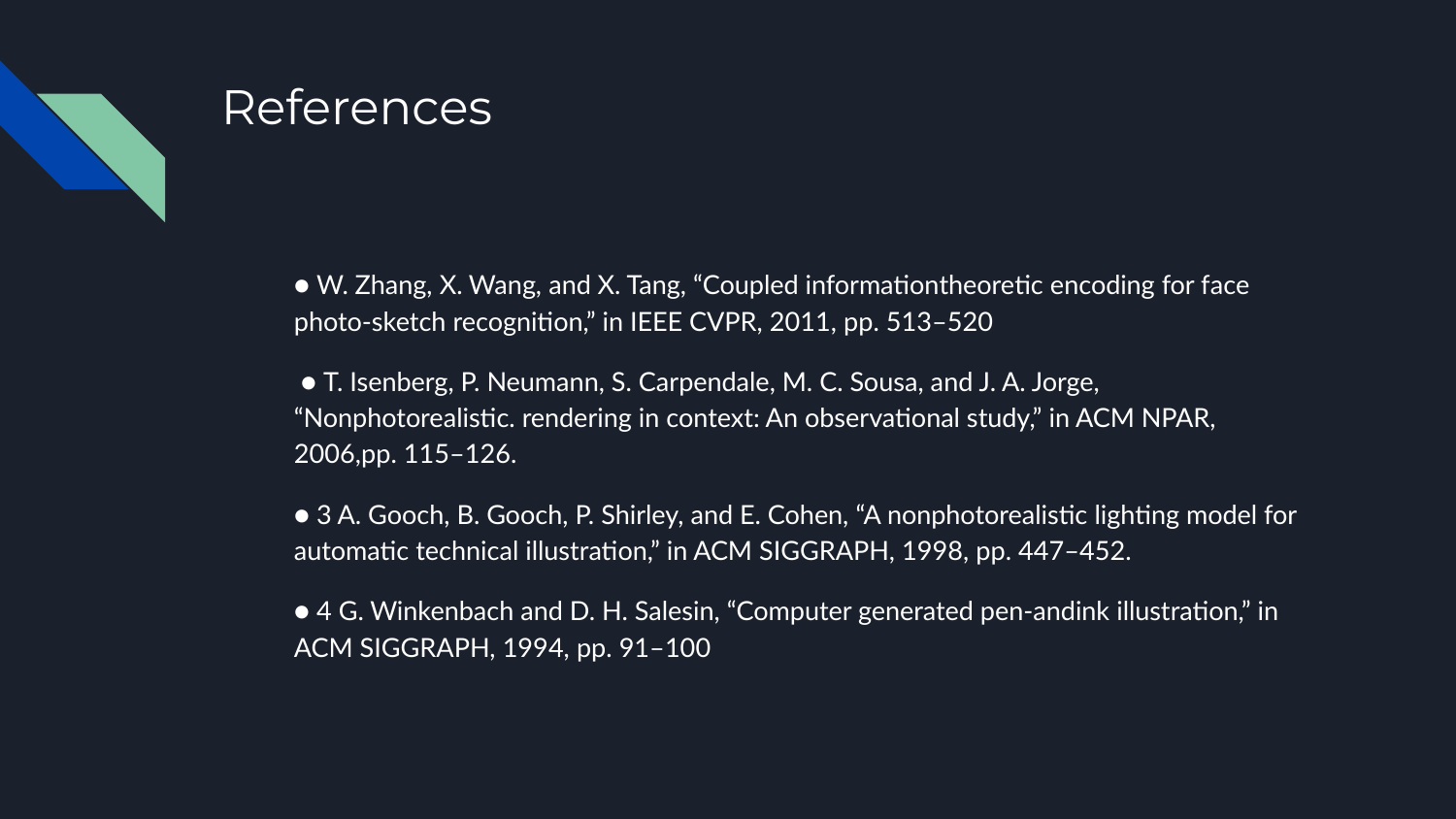

# References
● W. Zhang, X. Wang, and X. Tang, “Coupled informationtheoretic encoding for face photo-sketch recognition,” in IEEE CVPR, 2011, pp. 513–520
 ● T. Isenberg, P. Neumann, S. Carpendale, M. C. Sousa, and J. A. Jorge, “Nonphotorealistic. rendering in context: An observational study,” in ACM NPAR, 2006,pp. 115–126.
● 3 A. Gooch, B. Gooch, P. Shirley, and E. Cohen, “A nonphotorealistic lighting model for automatic technical illustration,” in ACM SIGGRAPH, 1998, pp. 447–452.
● 4 G. Winkenbach and D. H. Salesin, “Computer generated pen-andink illustration,” in ACM SIGGRAPH, 1994, pp. 91–100